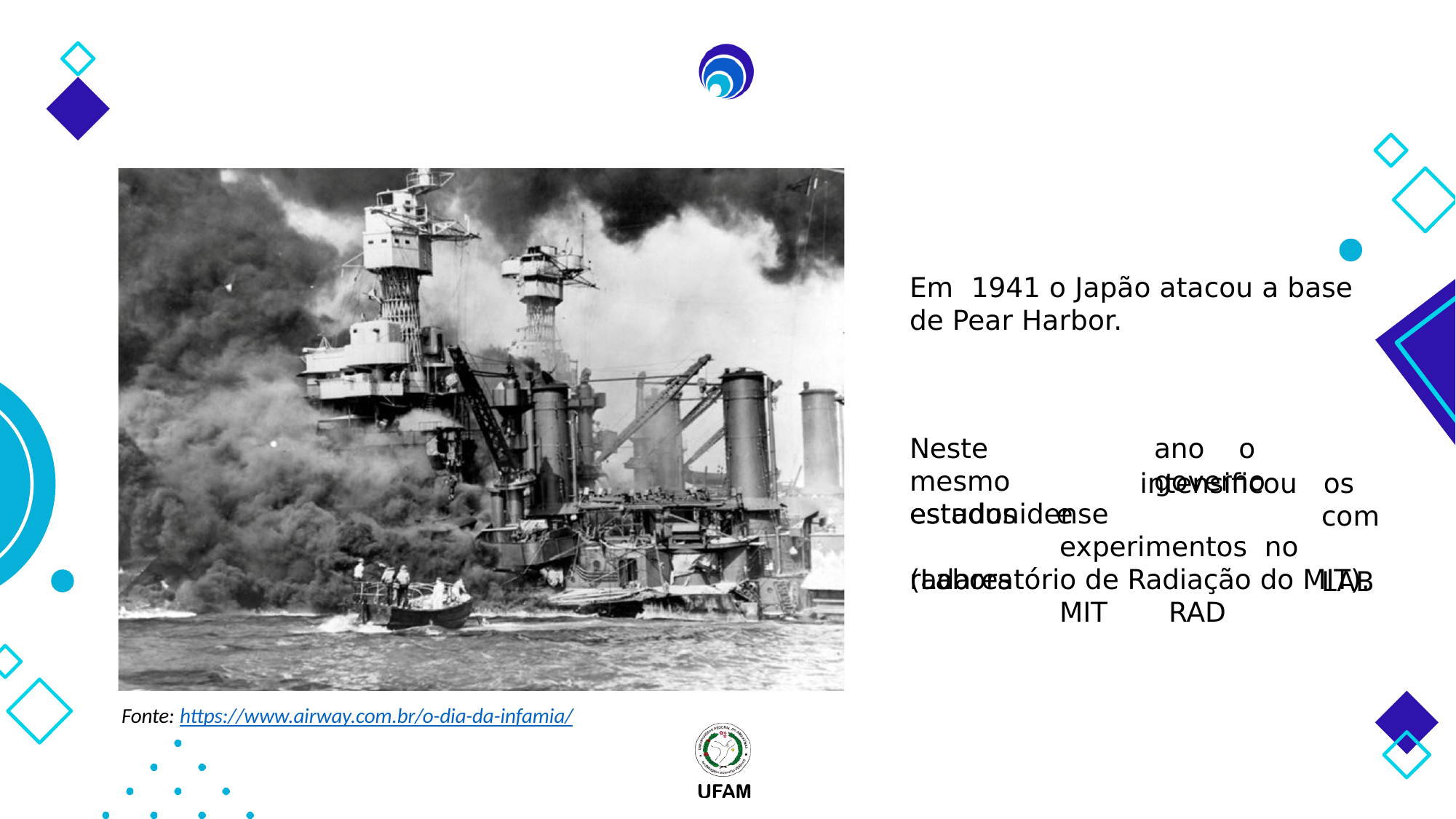

# Em	1941 o Japão atacou a base de Pear Harbor.
Neste	mesmo
estadunidense
ano	o	governo
intensificou os  com  LAB
estudos  radares
e	experimentos  no		MIT	RAD
(Laboratório de Radiação do MIT).
Fonte: https://www.airway.com.br/o-dia-da-infamia/